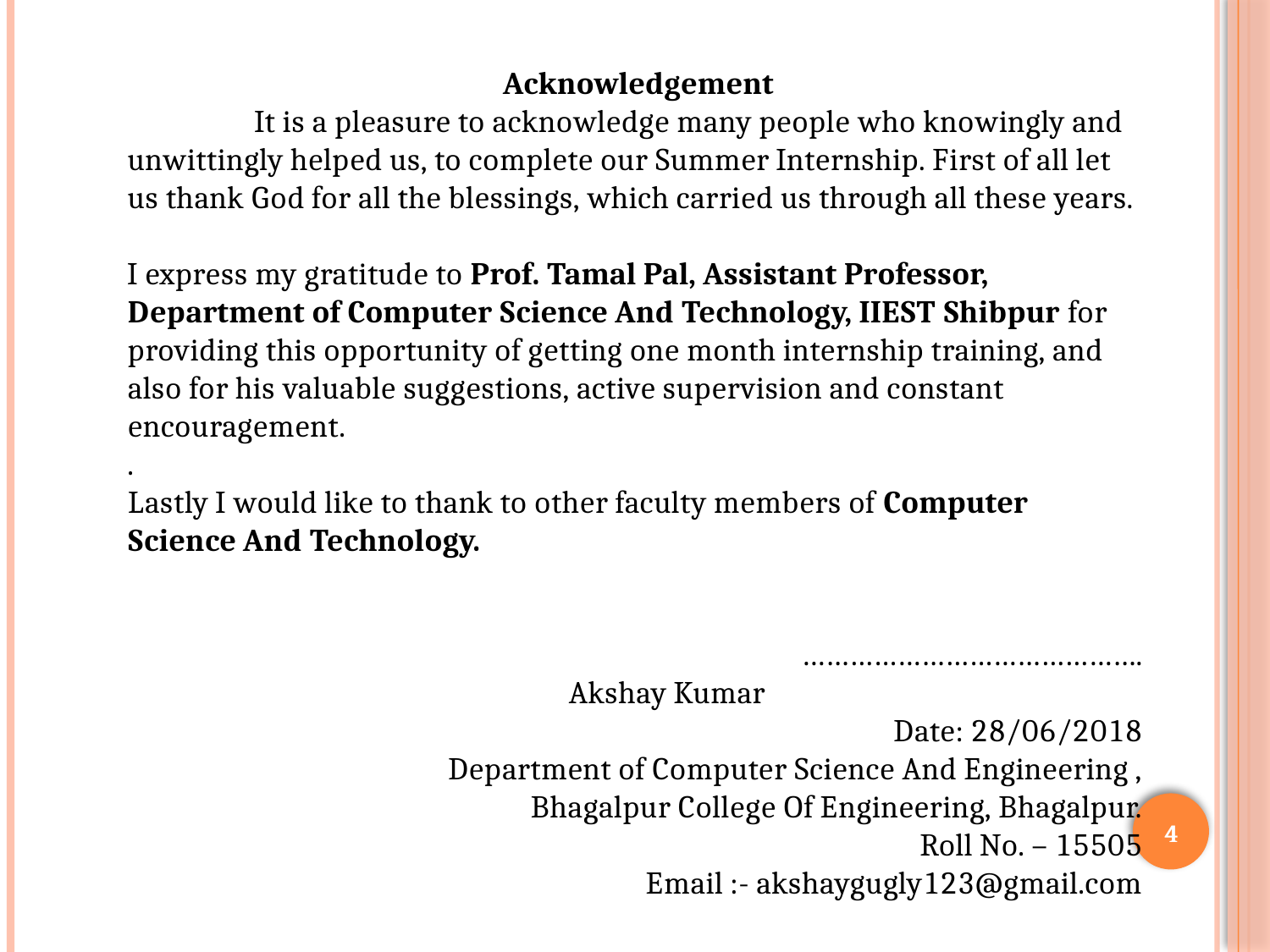

Acknowledgement
	It is a pleasure to acknowledge many people who knowingly and unwittingly helped us, to complete our Summer Internship. First of all let us thank God for all the blessings, which carried us through all these years.

I express my gratitude to Prof. Tamal Pal, Assistant Professor, Department of Computer Science And Technology, IIEST Shibpur for providing this opportunity of getting one month internship training, and also for his valuable suggestions, active supervision and constant encouragement.
.
Lastly I would like to thank to other faculty members of Computer Science And Technology.

…………………………………….
Akshay Kumar
Date: 28/06/2018
 Department of Computer Science And Engineering ,
	Bhagalpur College Of Engineering, Bhagalpur.
Roll No. – 15505
Email :- akshaygugly123@gmail.com
4